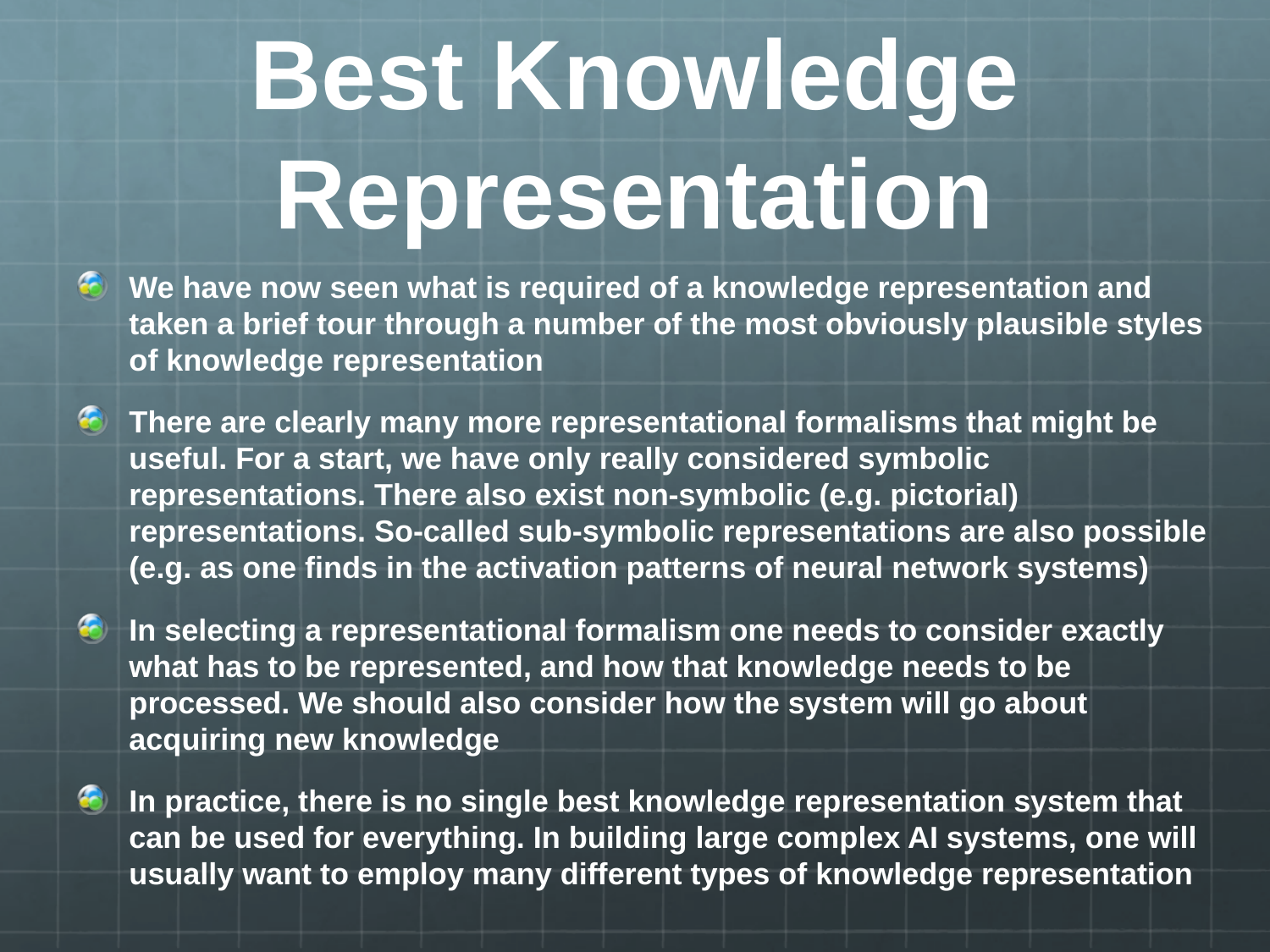

# Best Knowledge Representation
We have now seen what is required of a knowledge representation and taken a brief tour through a number of the most obviously plausible styles of knowledge representation
There are clearly many more representational formalisms that might be useful. For a start, we have only really considered symbolic representations. There also exist non-symbolic (e.g. pictorial) representations. So-called sub-symbolic representations are also possible (e.g. as one finds in the activation patterns of neural network systems)
In selecting a representational formalism one needs to consider exactly what has to be represented, and how that knowledge needs to be processed. We should also consider how the system will go about acquiring new knowledge
In practice, there is no single best knowledge representation system that can be used for everything. In building large complex AI systems, one will usually want to employ many different types of knowledge representation